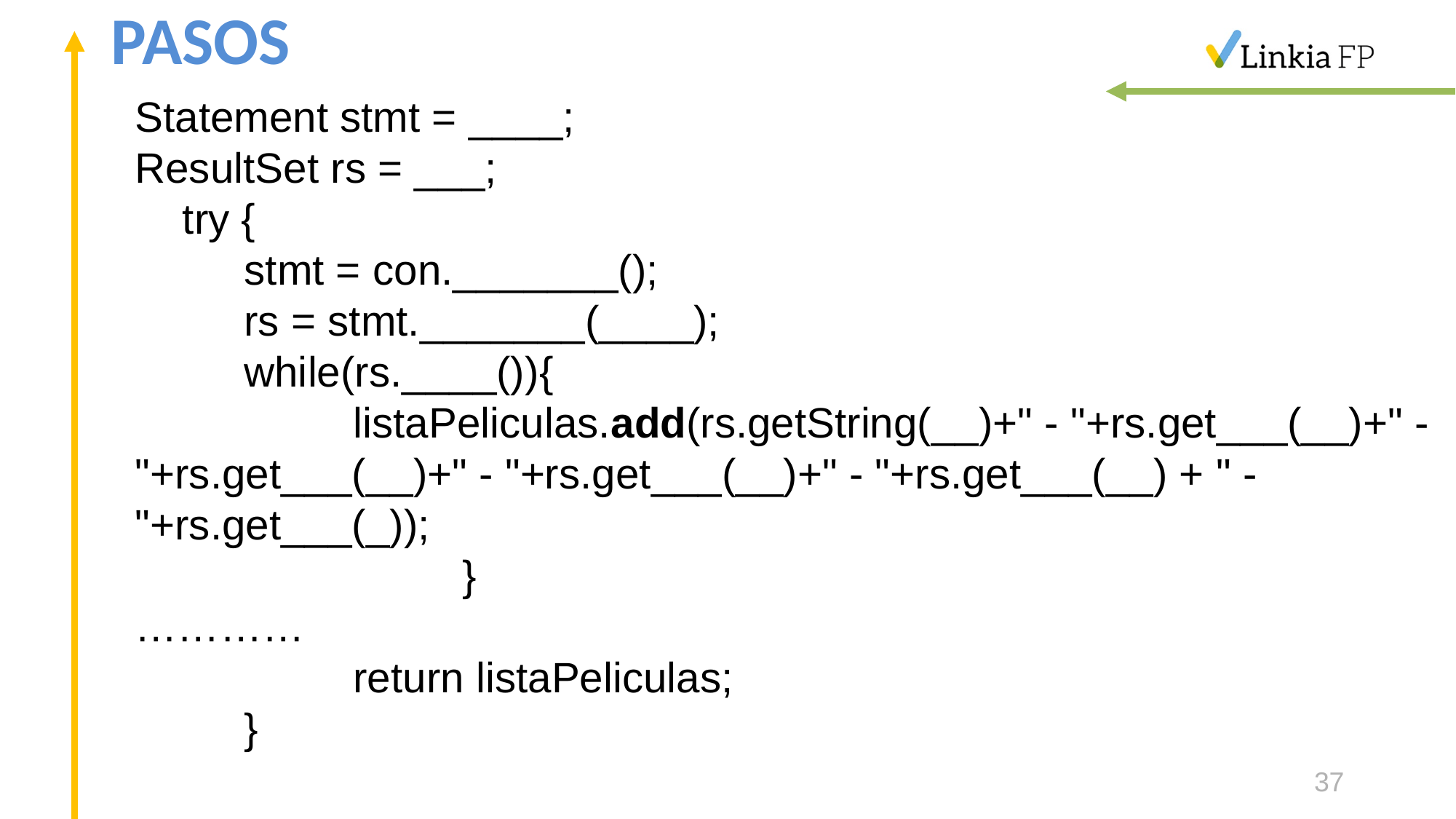

# PASOS
Statement stmt = ____;
ResultSet rs = ___;
    try {
	stmt = con._______();
	rs = stmt._______(____);
	while(rs.____()){
		listaPeliculas.add(rs.getString(__)+" - "+rs.get___(__)+" - "+rs.get___(__)+" - "+rs.get___(__)+" - "+rs.get___(__) + " - "+rs.get___(_));
			}
…………
		return listaPeliculas;
	}
37